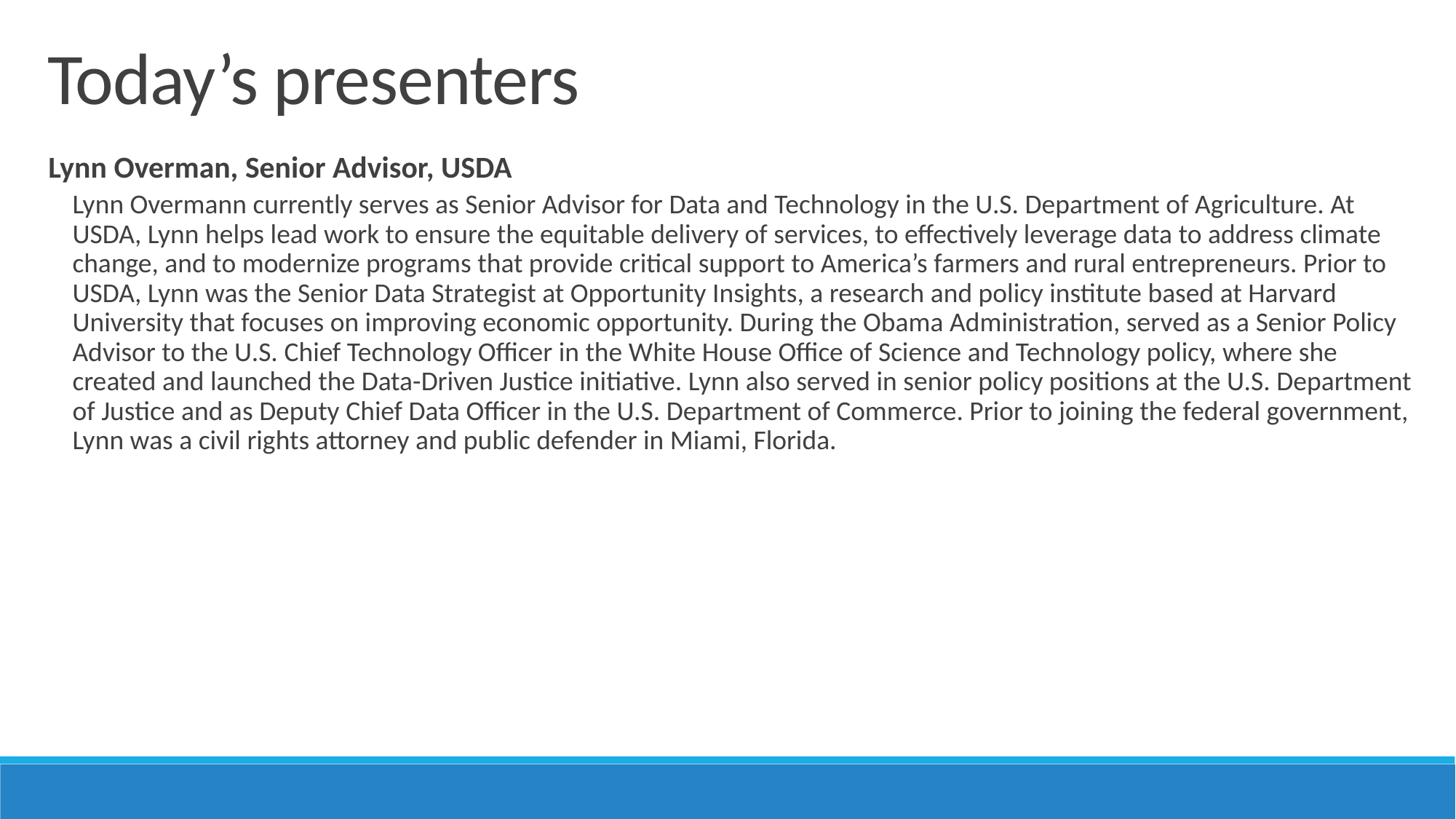

Today’s presenters
Lynn Overman, Senior Advisor, USDA
Lynn Overmann currently serves as Senior Advisor for Data and Technology in the U.S. Department of Agriculture. At USDA, Lynn helps lead work to ensure the equitable delivery of services, to effectively leverage data to address climate change, and to modernize programs that provide critical support to America’s farmers and rural entrepreneurs. Prior to USDA, Lynn was the Senior Data Strategist at Opportunity Insights, a research and policy institute based at Harvard University that focuses on improving economic opportunity. During the Obama Administration, served as a Senior Policy Advisor to the U.S. Chief Technology Officer in the White House Office of Science and Technology policy, where she created and launched the Data-Driven Justice initiative. Lynn also served in senior policy positions at the U.S. Department of Justice and as Deputy Chief Data Officer in the U.S. Department of Commerce. Prior to joining the federal government, Lynn was a civil rights attorney and public defender in Miami, Florida.